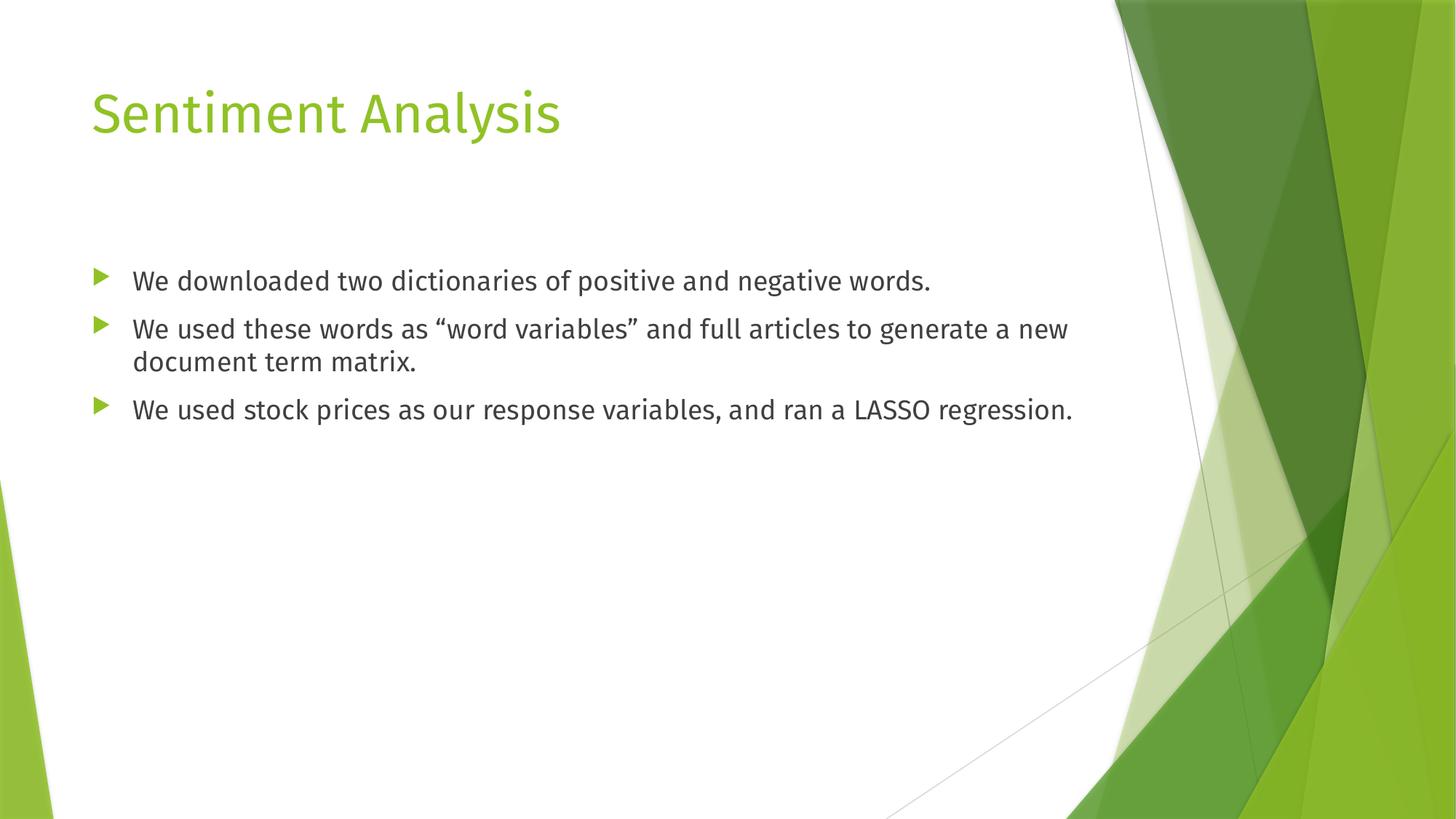

# Sentiment Analysis
We downloaded two dictionaries of positive and negative words.
We used these words as “word variables” and full articles to generate a new document term matrix.
We used stock prices as our response variables, and ran a LASSO regression.